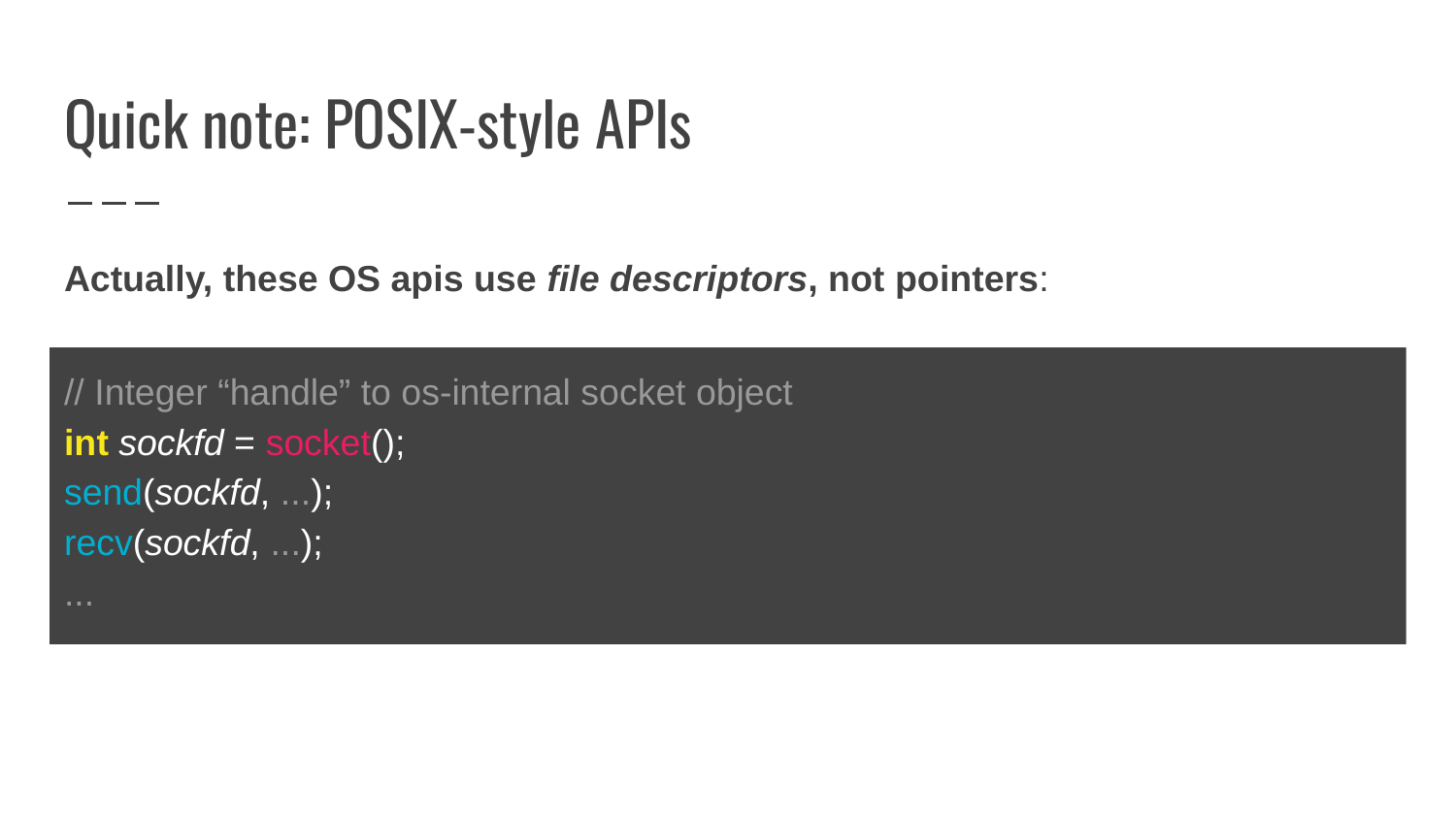

# Quick note: POSIX-style APIs
Actually, these OS apis use file descriptors, not pointers:

// Integer “handle” to os-internal socket object
int sockfd = socket();
send(sockfd, ...);
recv(sockfd, ...);
...